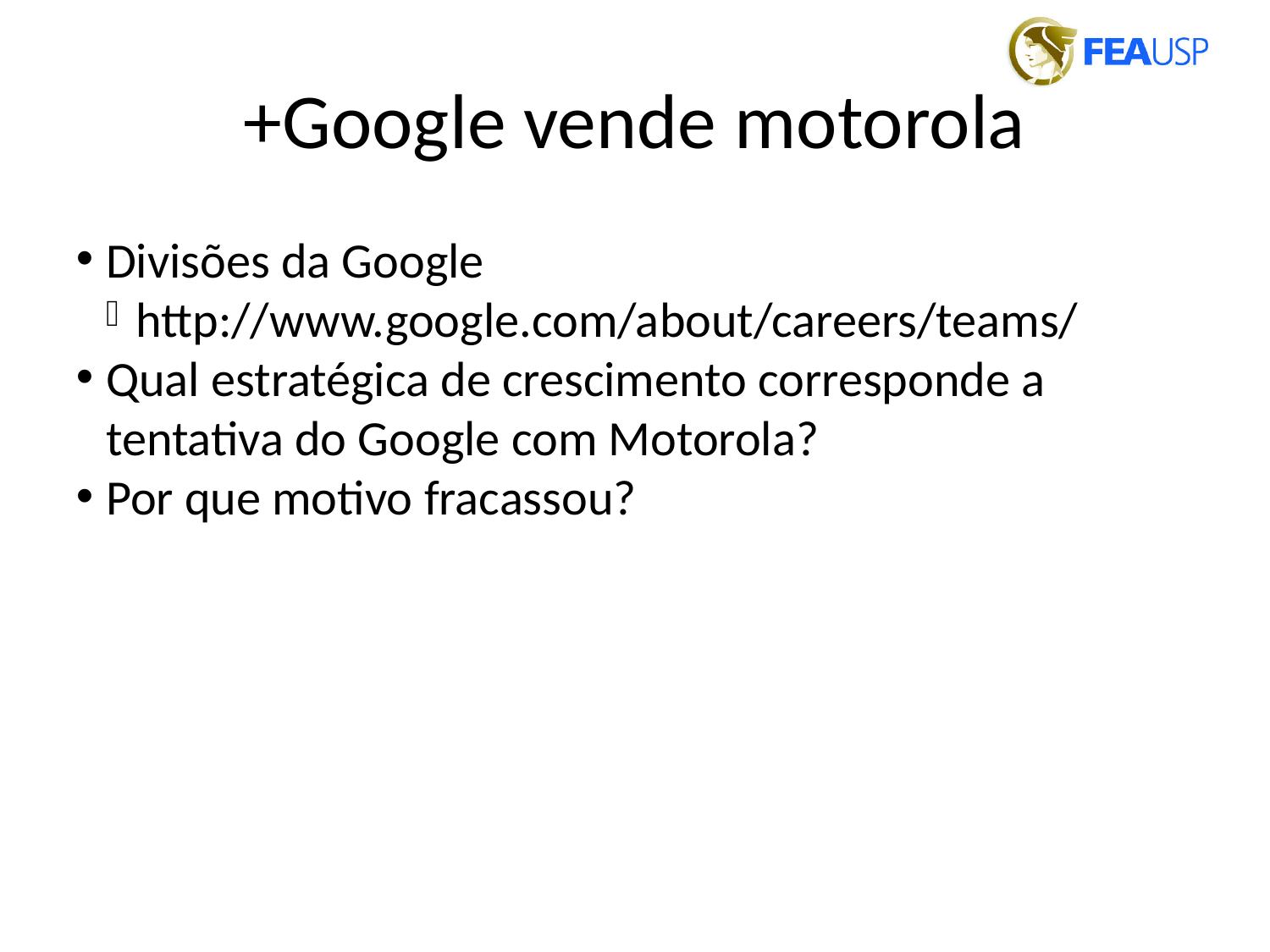

+Google vende motorola
Divisões da Google
http://www.google.com/about/careers/teams/
Qual estratégica de crescimento corresponde a tentativa do Google com Motorola?
Por que motivo fracassou?